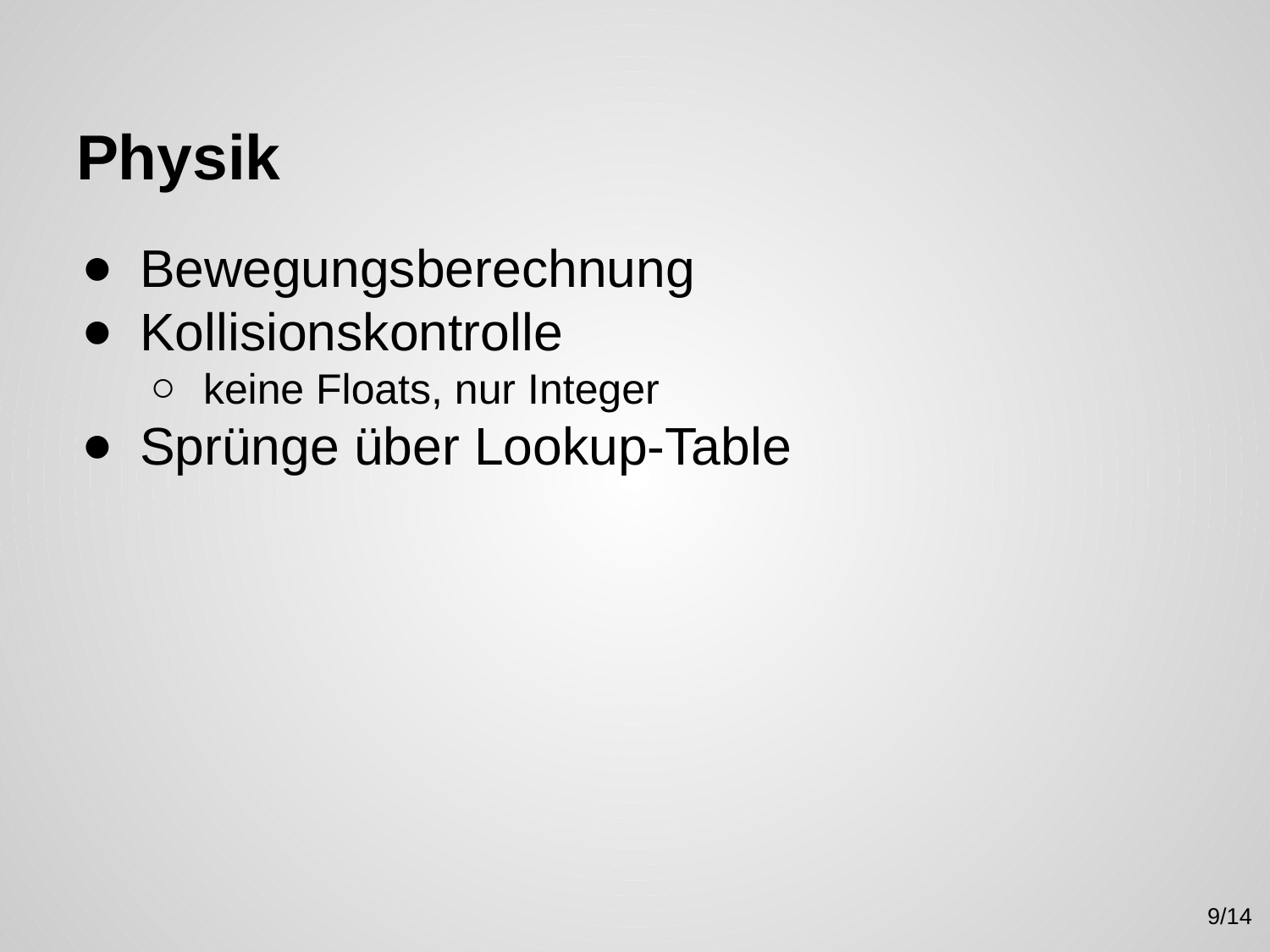

# Physik
Bewegungsberechnung
Kollisionskontrolle
keine Floats, nur Integer
Sprünge über Lookup-Table

9/14